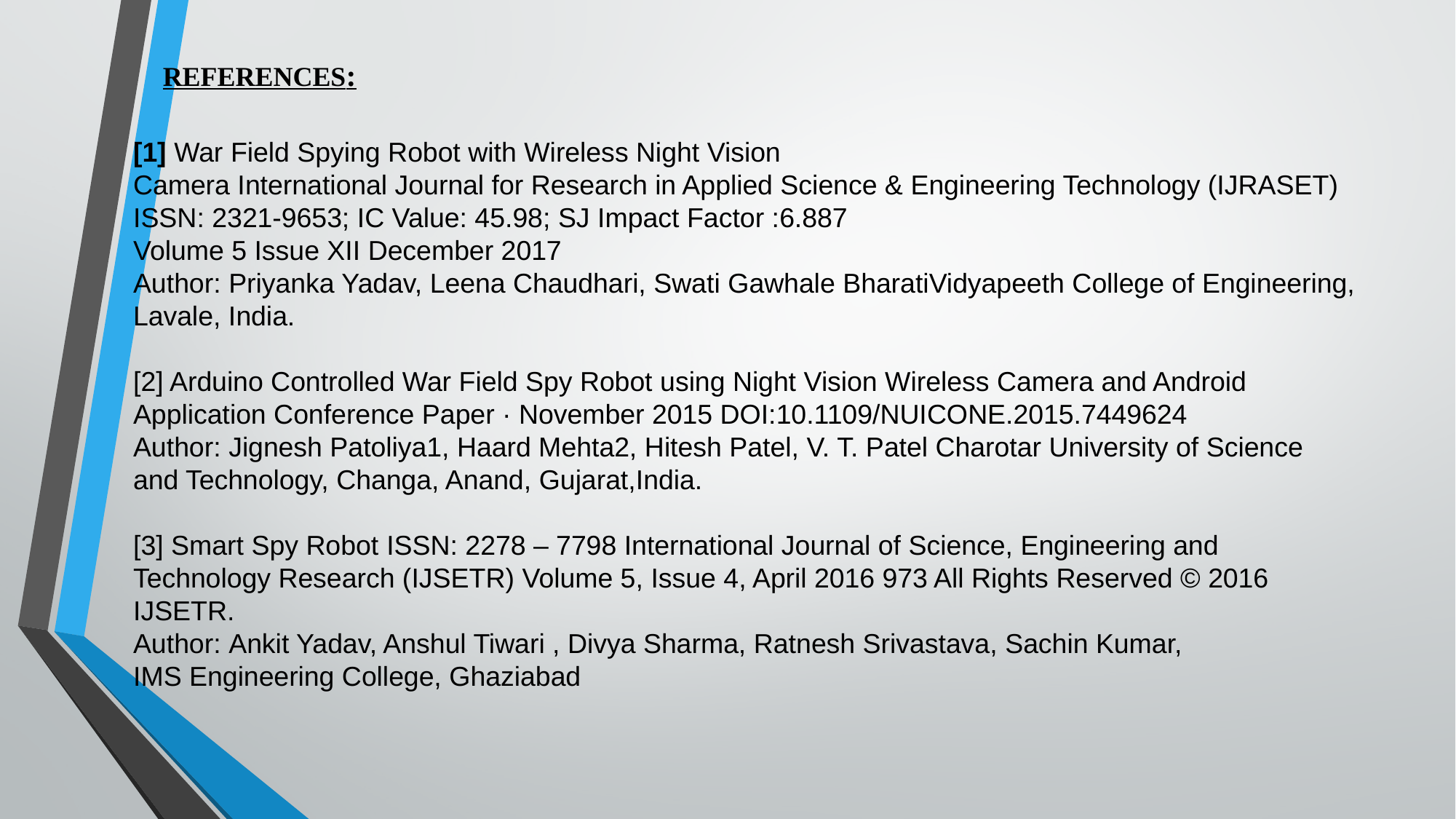

[1] War Field Spying Robot with Wireless Night Vision
Camera International Journal for Research in Applied Science & Engineering Technology (IJRASET) ISSN: 2321-9653; IC Value: 45.98; SJ Impact Factor :6.887
Volume 5 Issue XII December 2017
Author: Priyanka Yadav, Leena Chaudhari, Swati Gawhale BharatiVidyapeeth College of Engineering, Lavale, India.

[2] Arduino Controlled War Field Spy Robot using Night Vision Wireless Camera and Android Application Conference Paper · November 2015 DOI:10.1109/NUICONE.2015.7449624
Author: Jignesh Patoliya1, Haard Mehta2, Hitesh Patel, V. T. Patel Charotar University of Science and Technology, Changa, Anand, Gujarat,India.

[3] Smart Spy Robot ISSN: 2278 – 7798 International Journal of Science, Engineering and Technology Research (IJSETR) Volume 5, Issue 4, April 2016 973 All Rights Reserved © 2016 IJSETR.
Author: Ankit Yadav, Anshul Tiwari , Divya Sharma, Ratnesh Srivastava, Sachin Kumar,
IMS Engineering College, Ghaziabad

REFERENCES: